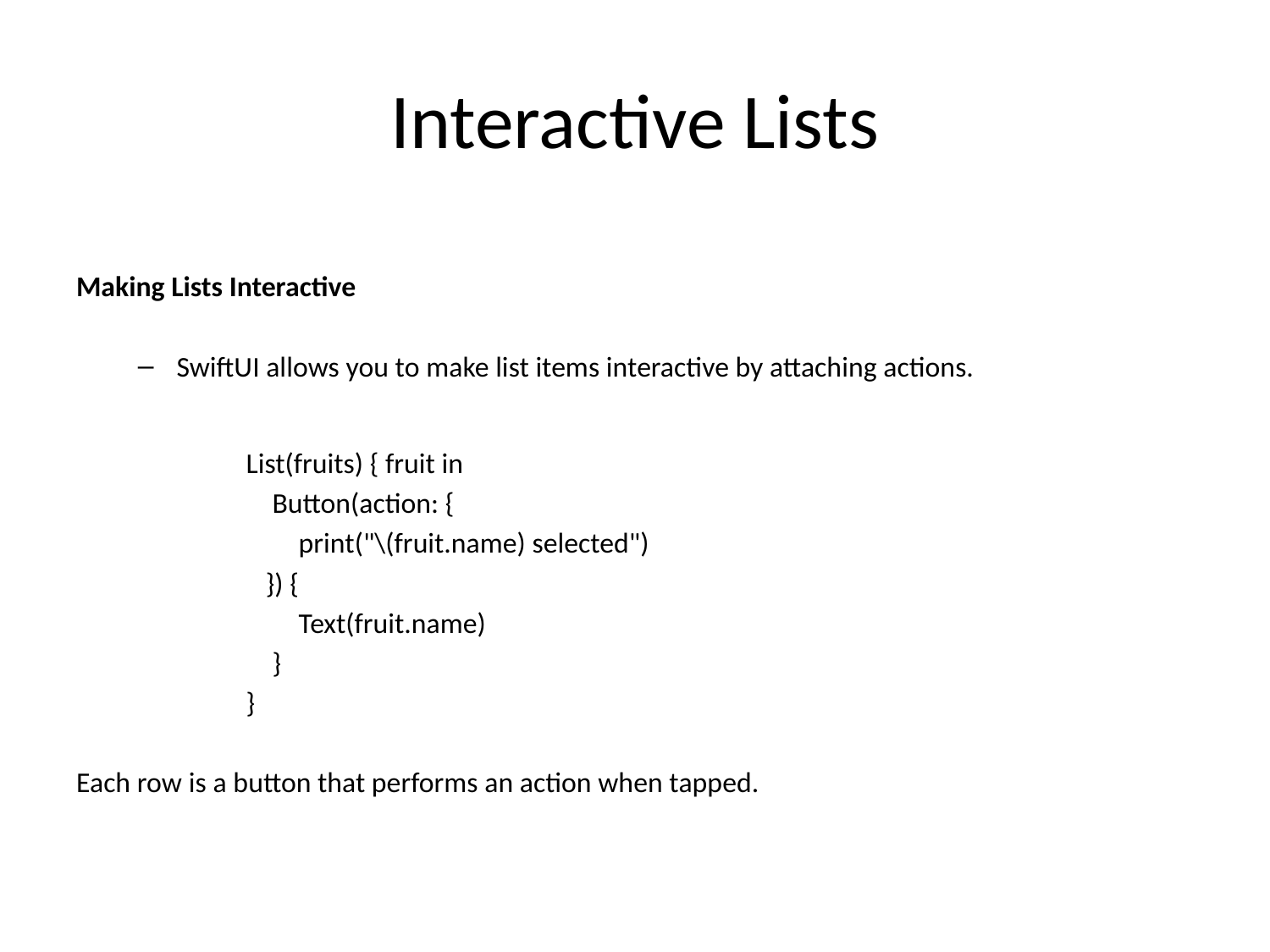

# Interactive Lists

Making Lists Interactive

SwiftUI allows you to make list items interactive by attaching actions.

List(fruits) { fruit in
    Button(action: {
        print("\(fruit.name) selected")
   }) {
        Text(fruit.name)
    }
}

Each row is a button that performs an action when tapped.